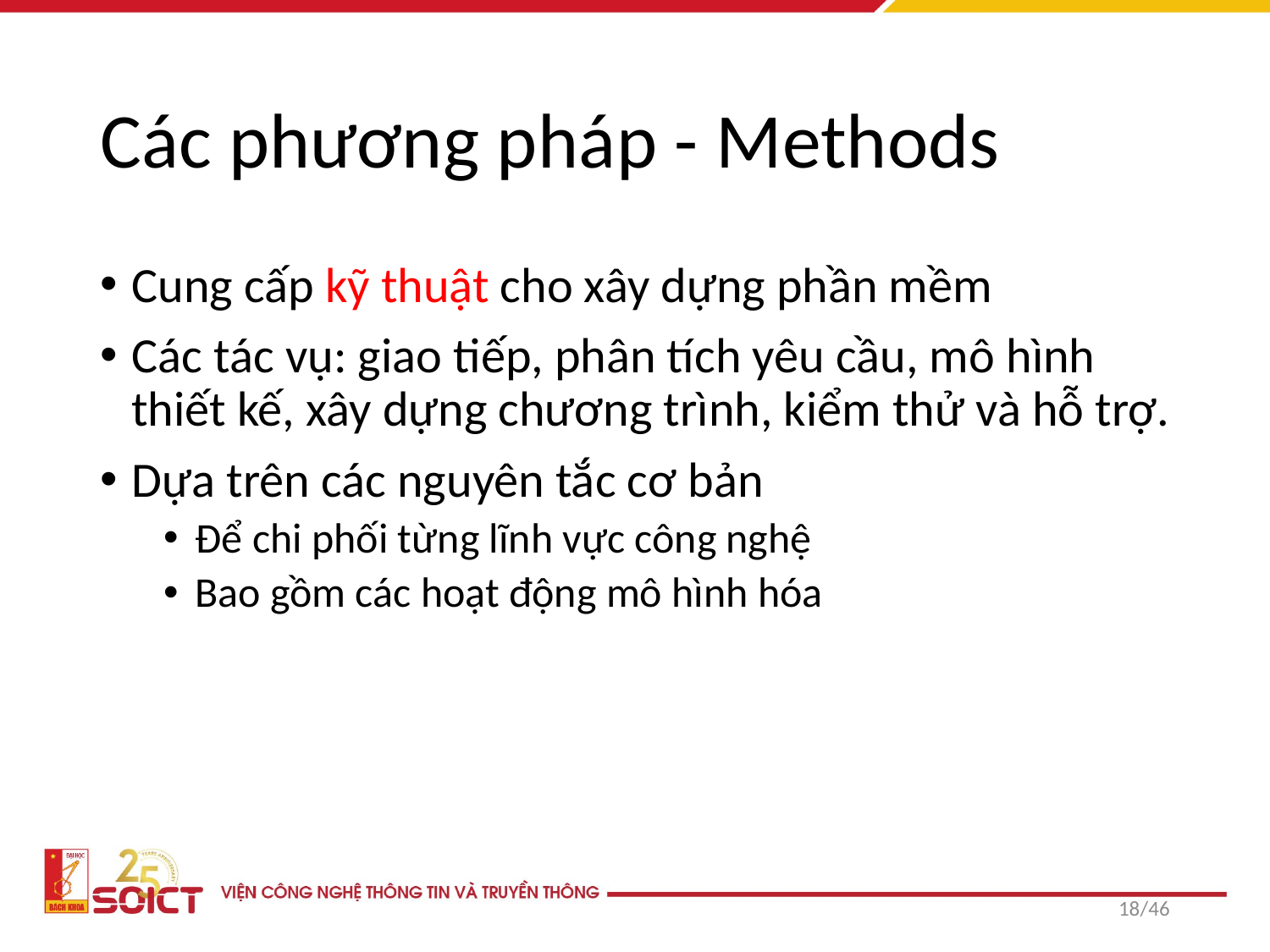

# Các phương pháp - Methods
Cung cấp kỹ thuật cho xây dựng phần mềm
Các tác vụ: giao tiếp, phân tích yêu cầu, mô hình thiết kế, xây dựng chương trình, kiểm thử và hỗ trợ.
Dựa trên các nguyên tắc cơ bản
Để chi phối từng lĩnh vực công nghệ
Bao gồm các hoạt động mô hình hóa

18/46